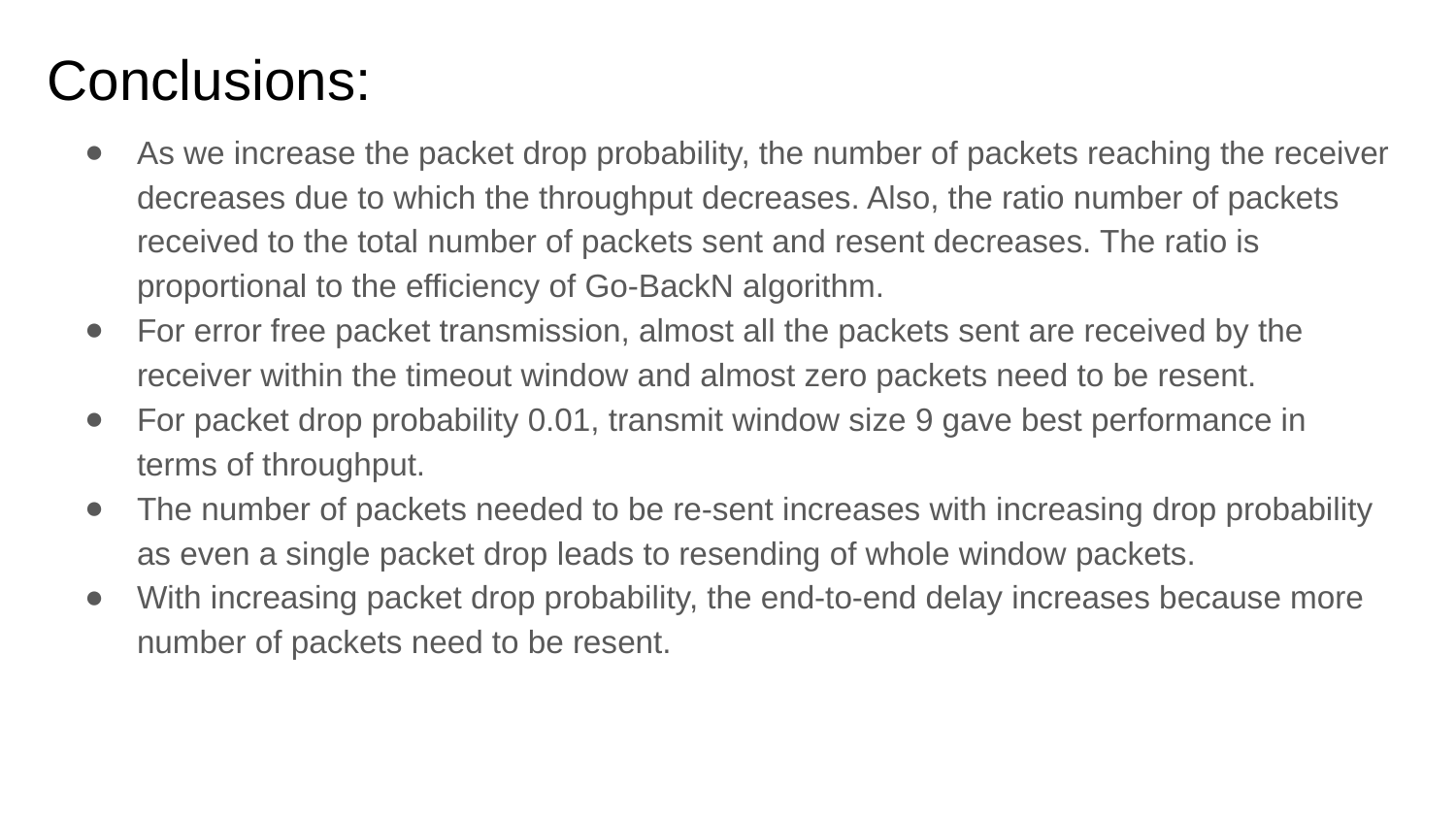

# Conclusions:
As we increase the packet drop probability, the number of packets reaching the receiver decreases due to which the throughput decreases. Also, the ratio number of packets received to the total number of packets sent and resent decreases. The ratio is proportional to the efficiency of Go-BackN algorithm.
For error free packet transmission, almost all the packets sent are received by the receiver within the timeout window and almost zero packets need to be resent.
For packet drop probability 0.01, transmit window size 9 gave best performance in terms of throughput.
The number of packets needed to be re-sent increases with increasing drop probability as even a single packet drop leads to resending of whole window packets.
With increasing packet drop probability, the end-to-end delay increases because more number of packets need to be resent.